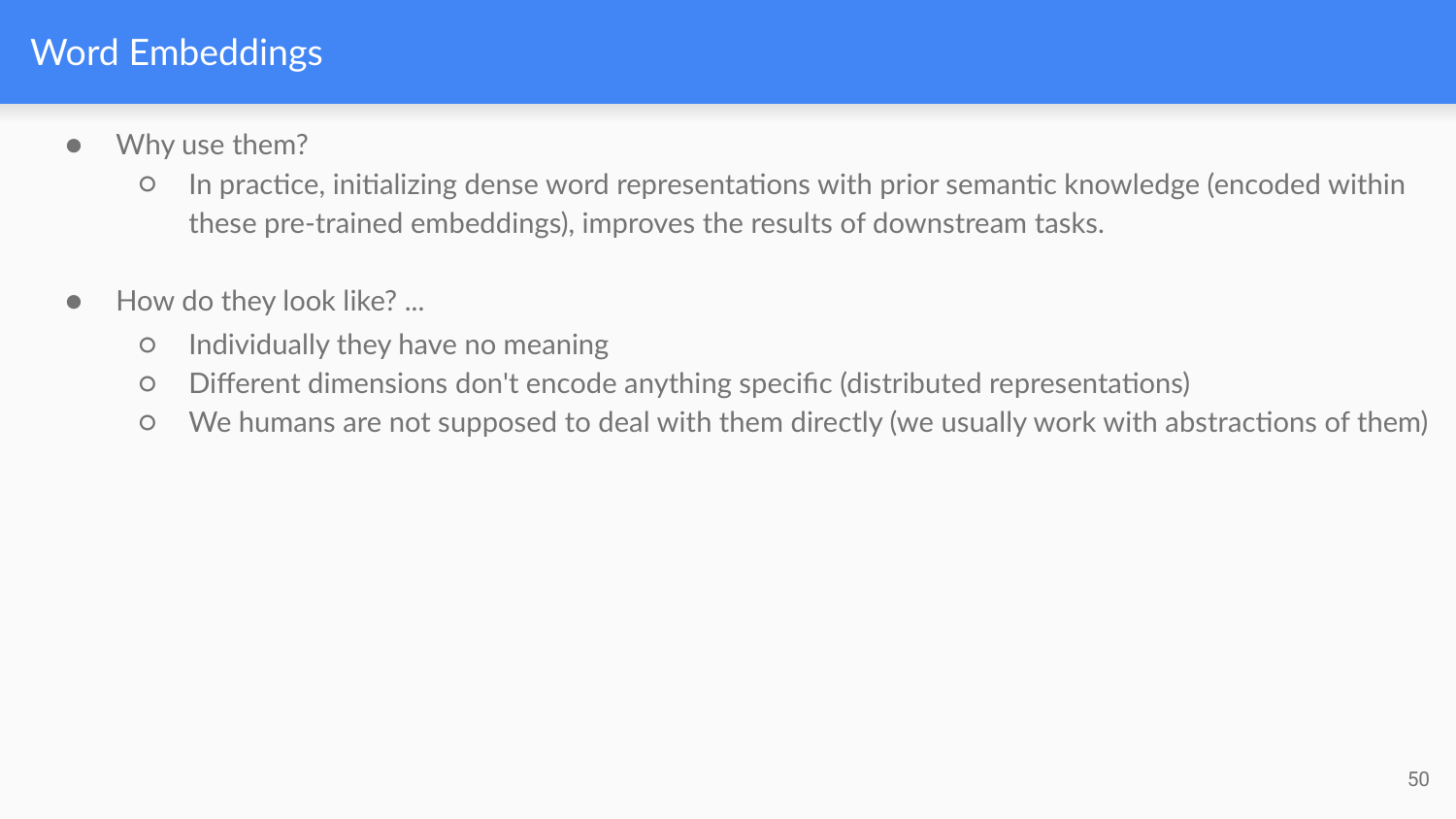

# Word Embeddings
Why use them?
In practice, initializing dense word representations with prior semantic knowledge (encoded within these pre-trained embeddings), improves the results of downstream tasks.

How do they look like? ...
Individually they have no meaning
Different dimensions don't encode anything specific (distributed representations)
We humans are not supposed to deal with them directly (we usually work with abstractions of them)

50